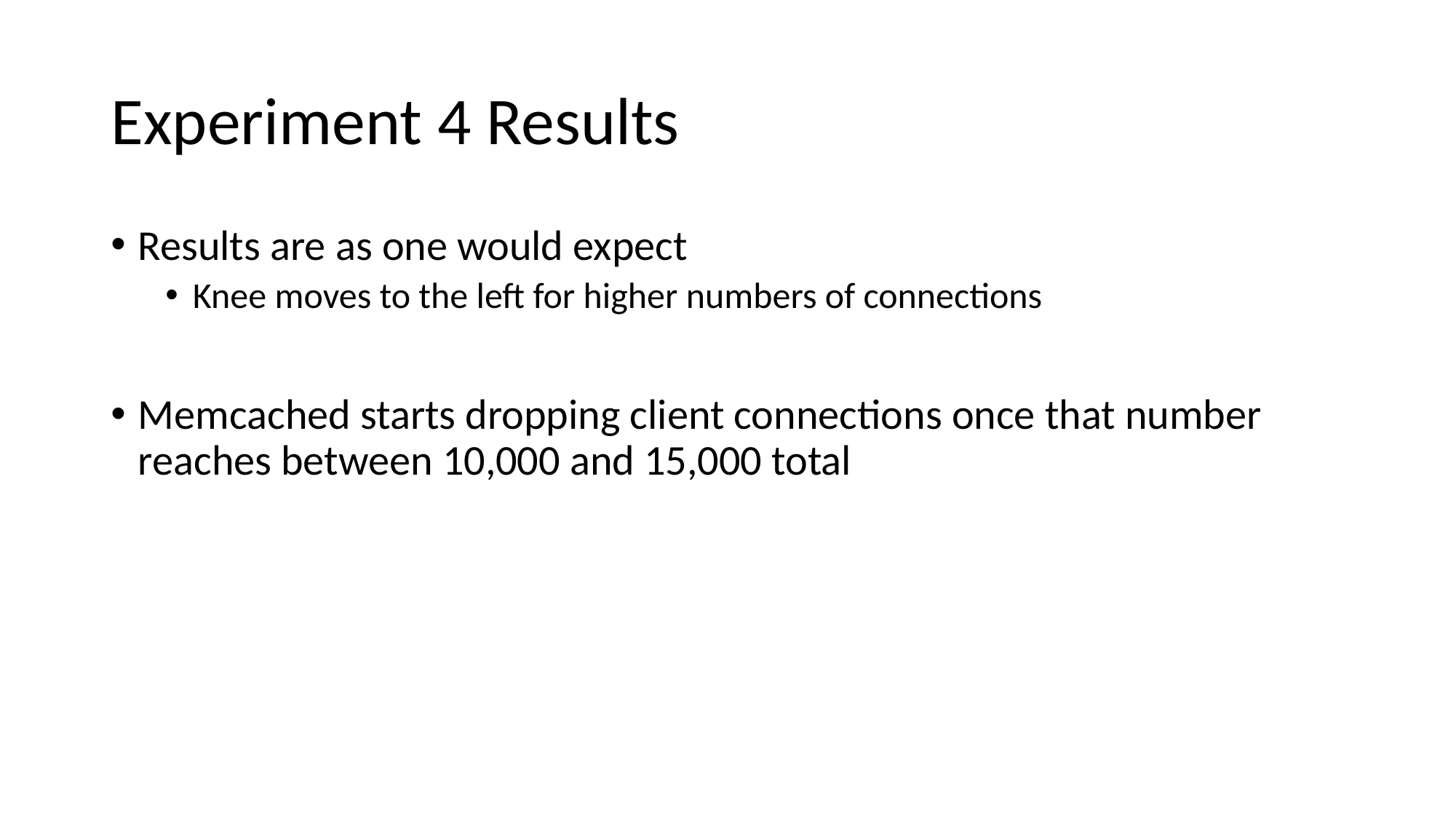

# Experiment 4 Results
Results are as one would expect
Knee moves to the left for higher numbers of connections

Memcached starts dropping client connections once that number reaches between 10,000 and 15,000 total